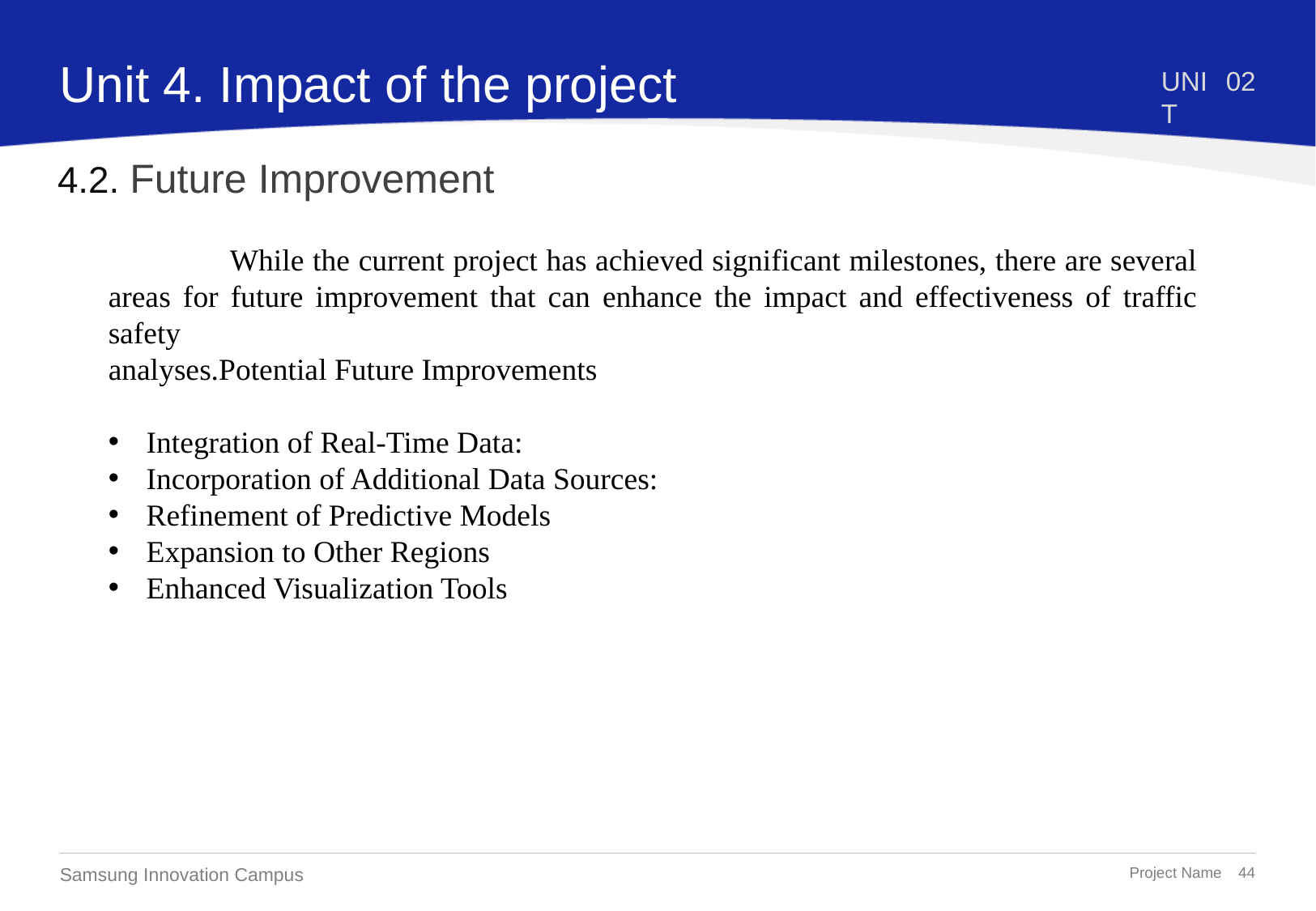

Unit 4. Impact of the project
UNIT
02
# 4.2. Future Improvement
	While the current project has achieved significant milestones, there are several areas for future improvement that can enhance the impact and effectiveness of traffic safety
analyses.Potential Future Improvements

Integration of Real-Time Data:
Incorporation of Additional Data Sources:
Refinement of Predictive Models
Expansion to Other Regions
Enhanced Visualization Tools